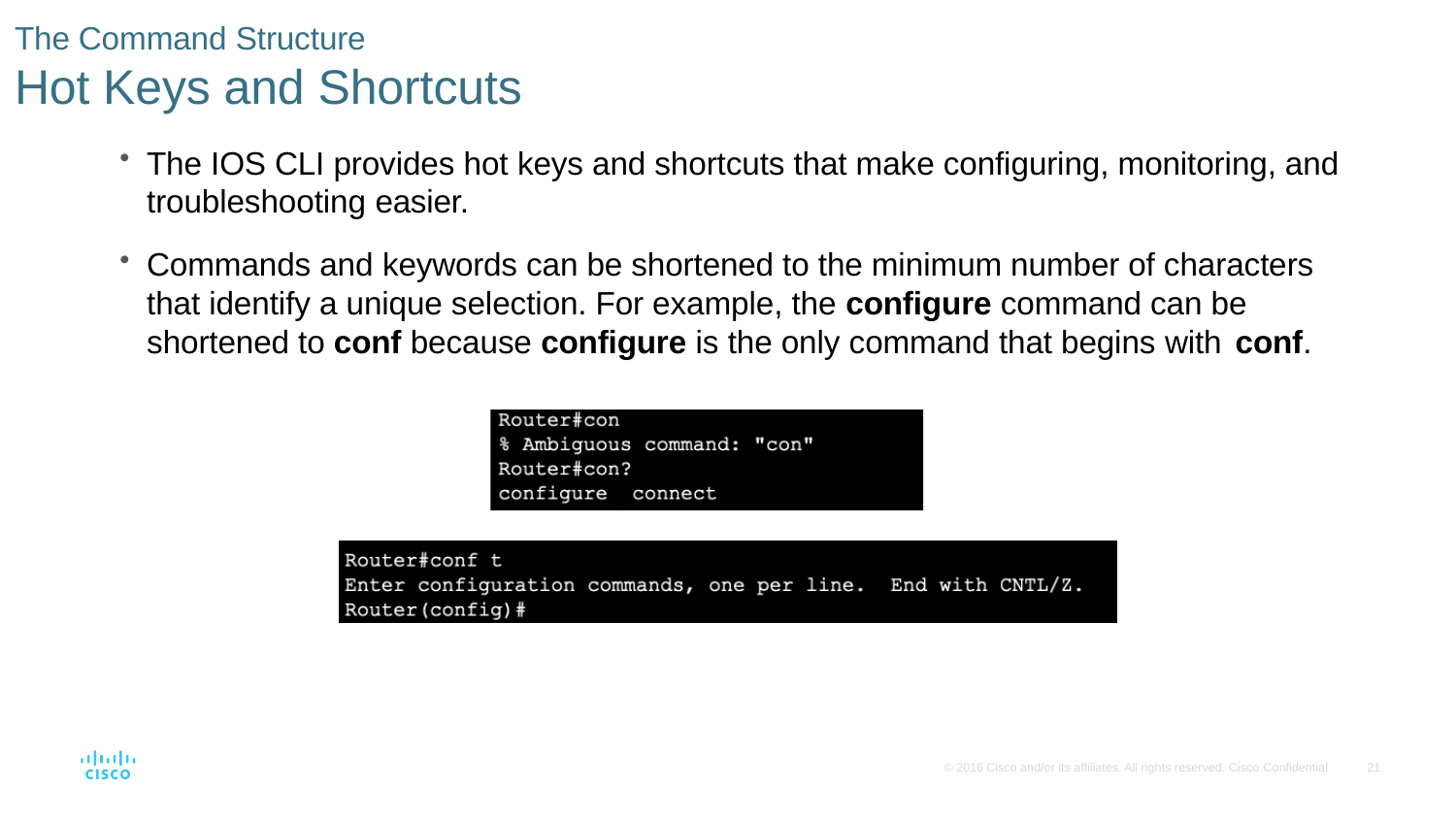

The Command Structure
# Hot Keys and Shortcuts
The IOS CLI provides hot keys and shortcuts that make configuring, monitoring, and  troubleshooting easier.
Commands and keywords can be shortened to the minimum number of characters  that identify a unique selection. For example, the configure command can be  shortened to conf because configure is the only command that begins with conf.

© 2016 Cisco and/or its affiliates. All rights reserved. Cisco Confidential
21